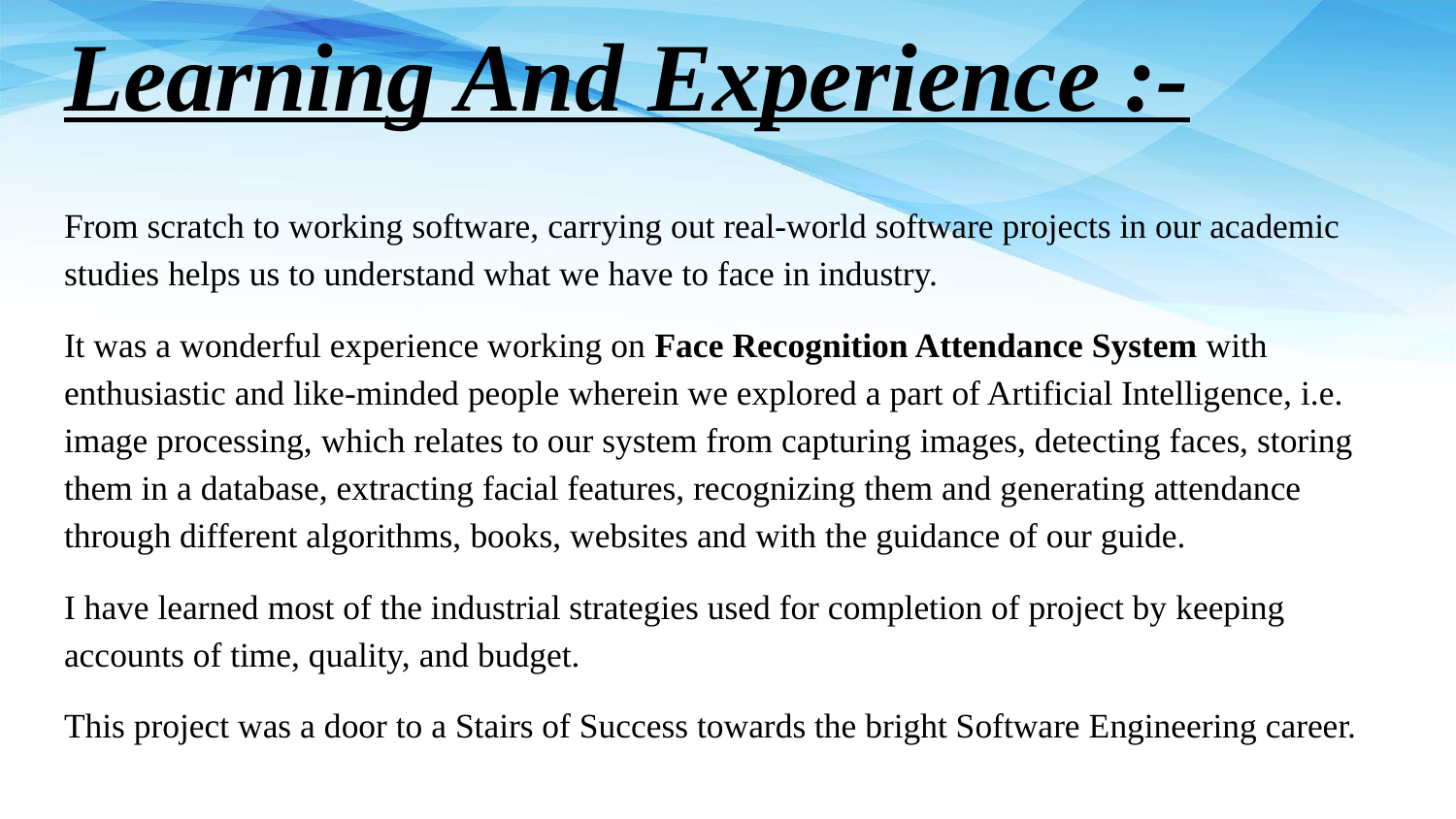

# Learning And Experience :-
From scratch to working software, carrying out real-world software projects in our academic studies helps us to understand what we have to face in industry.
It was a wonderful experience working on Face Recognition Attendance System with enthusiastic and like-minded people wherein we explored a part of Artificial Intelligence, i.e. image processing, which relates to our system from capturing images, detecting faces, storing them in a database, extracting facial features, recognizing them and generating attendance through different algorithms, books, websites and with the guidance of our guide.
I have learned most of the industrial strategies used for completion of project by keeping accounts of time, quality, and budget.
This project was a door to a Stairs of Success towards the bright Software Engineering career.